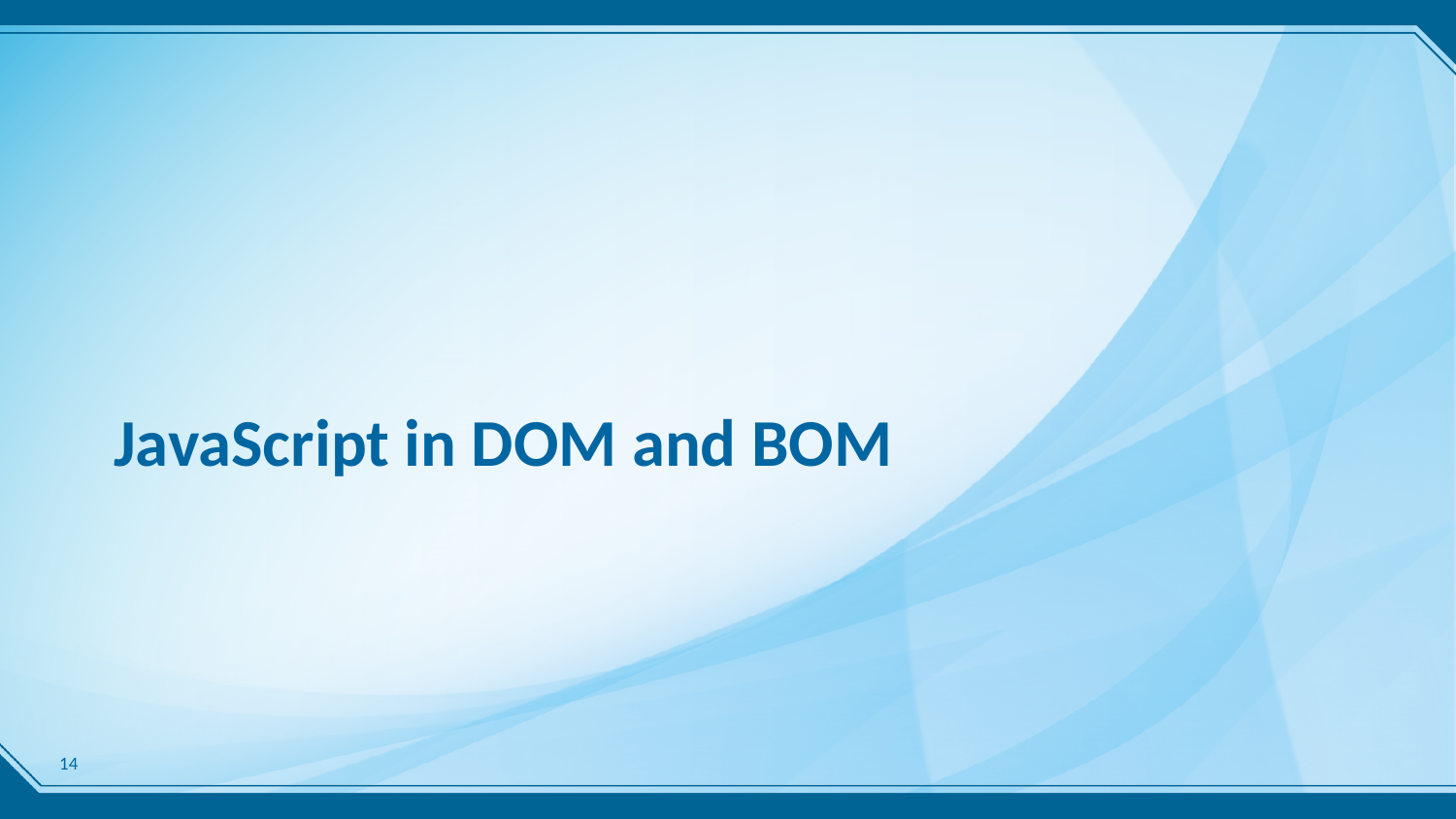

# JavaScript in DOM and BOM
14